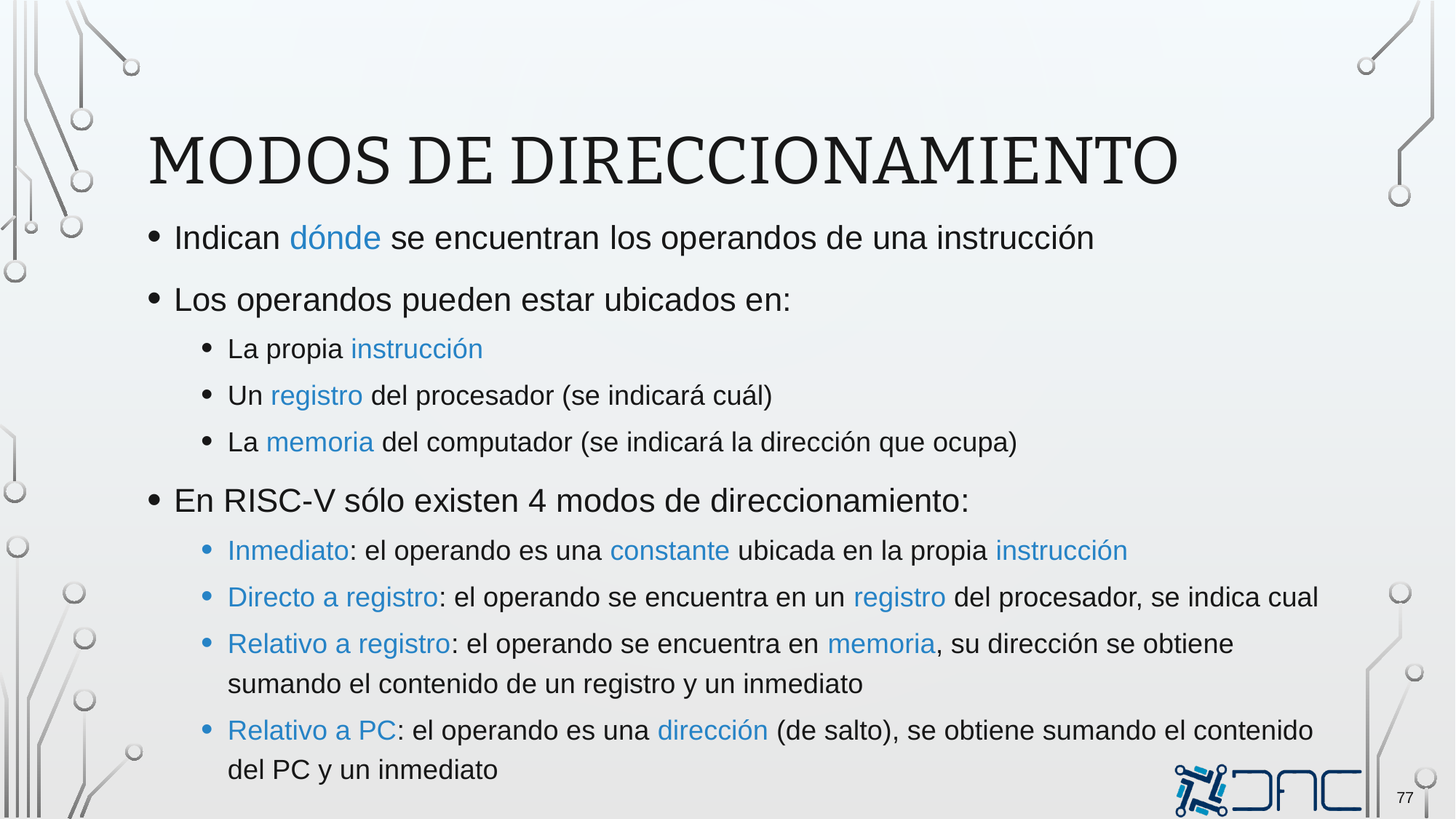

# Modos de direccionamiento
Indican dónde se encuentran los operandos de una instrucción
Los operandos pueden estar ubicados en:
La propia instrucción
Un registro del procesador (se indicará cuál)
La memoria del computador (se indicará la dirección que ocupa)
En RISC-V sólo existen 4 modos de direccionamiento:
Inmediato: el operando es una constante ubicada en la propia instrucción
Directo a registro: el operando se encuentra en un registro del procesador, se indica cual
Relativo a registro: el operando se encuentra en memoria, su dirección se obtiene sumando el contenido de un registro y un inmediato
Relativo a PC: el operando es una dirección (de salto), se obtiene sumando el contenido del PC y un inmediato
77